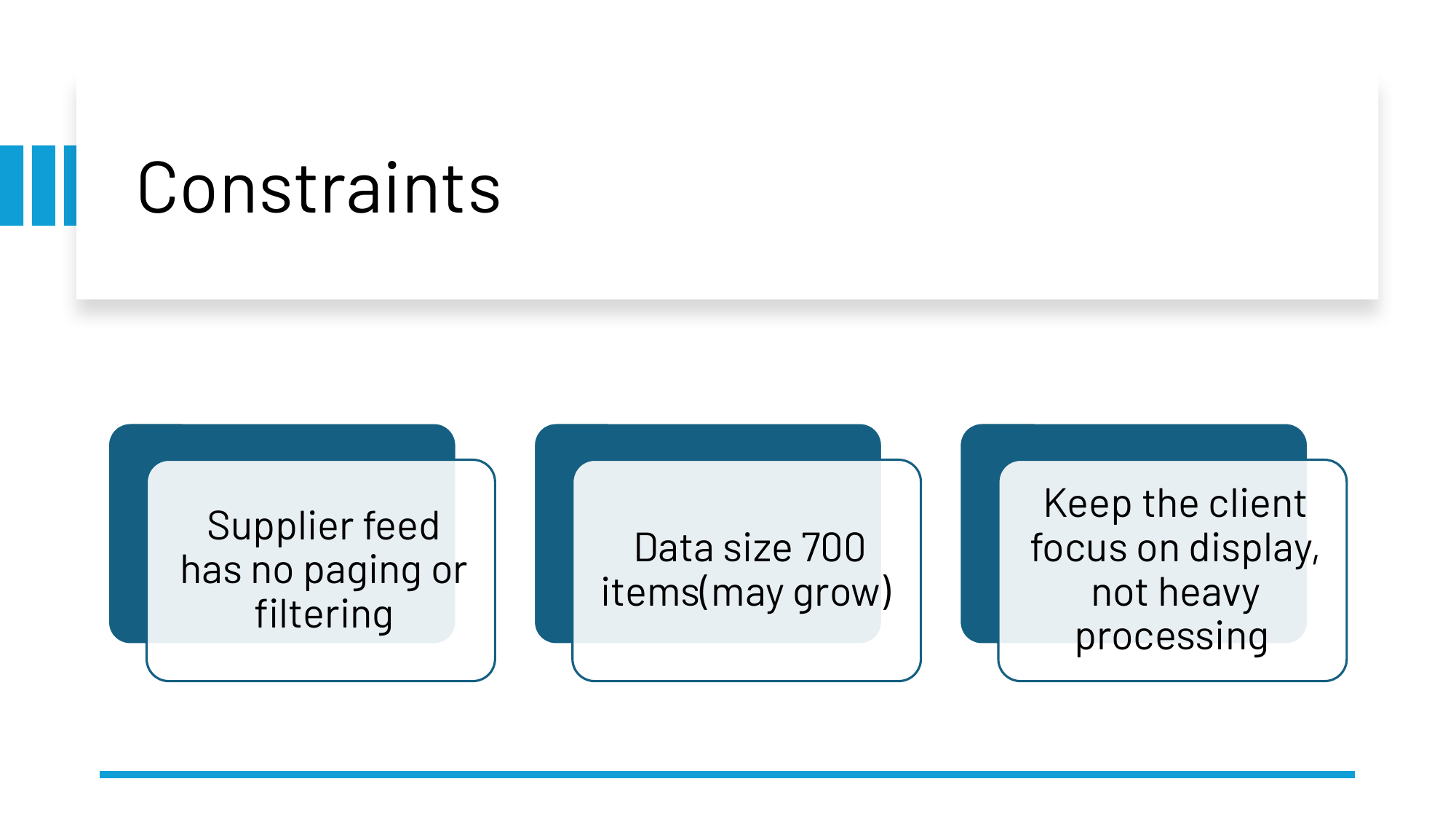

# Constraints

Supplier feed has no paging or filtering
Data size 700 items(may grow)
Keep the client focus on display, not heavy processing